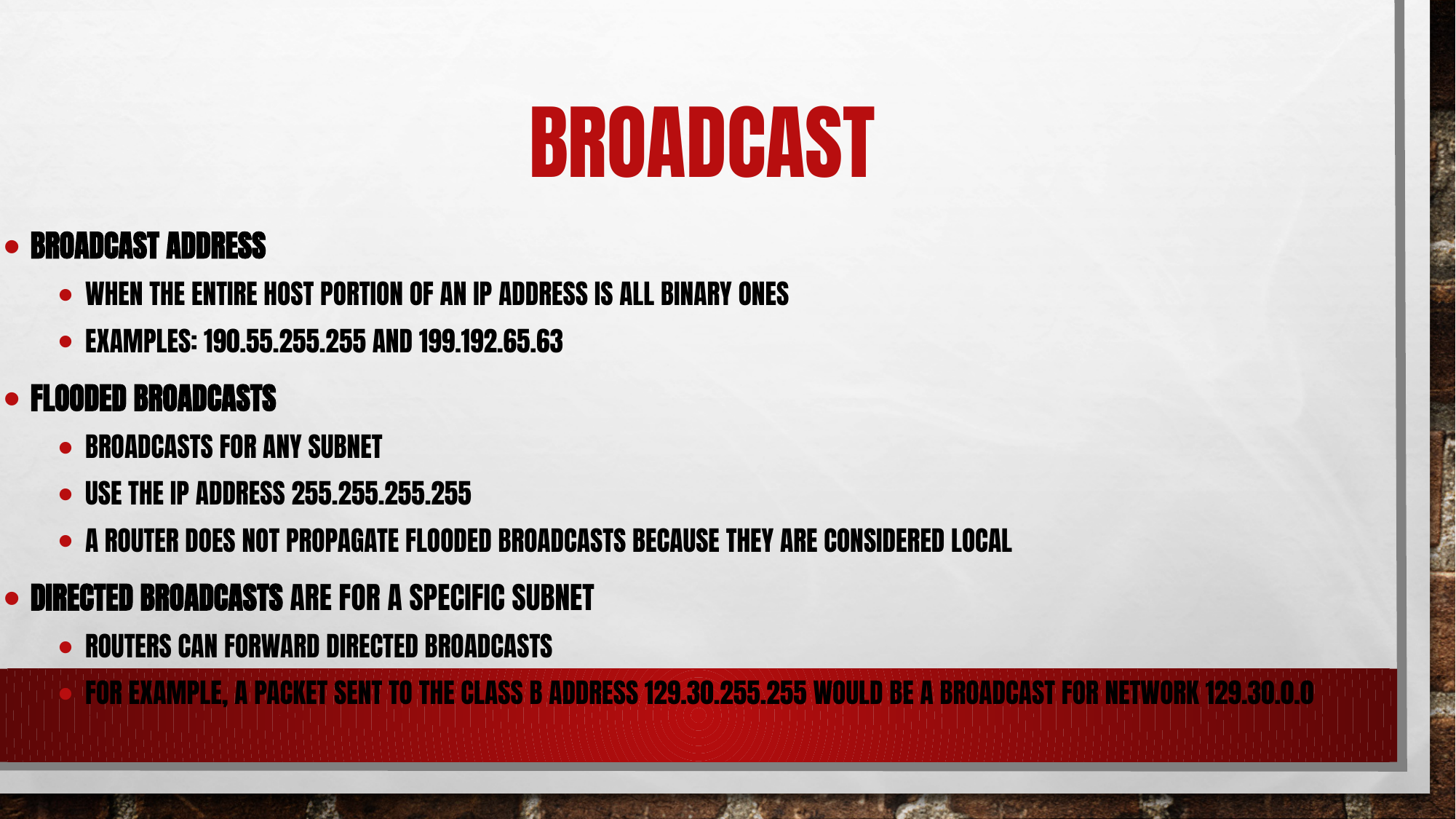

# Broadcast
Broadcast address
When the entire host portion of an IP address is all binary ones
Examples: 190.55.255.255 and 199.192.65.63
Flooded broadcasts
Broadcasts for any subnet
Use the IP address 255.255.255.255
A router does not propagate flooded broadcasts because they are considered local
Directed broadcasts are for a specific subnet
Routers can forward directed broadcasts
For example, a packet sent to the Class B address 129.30.255.255 would be a broadcast for network 129.30.0.0